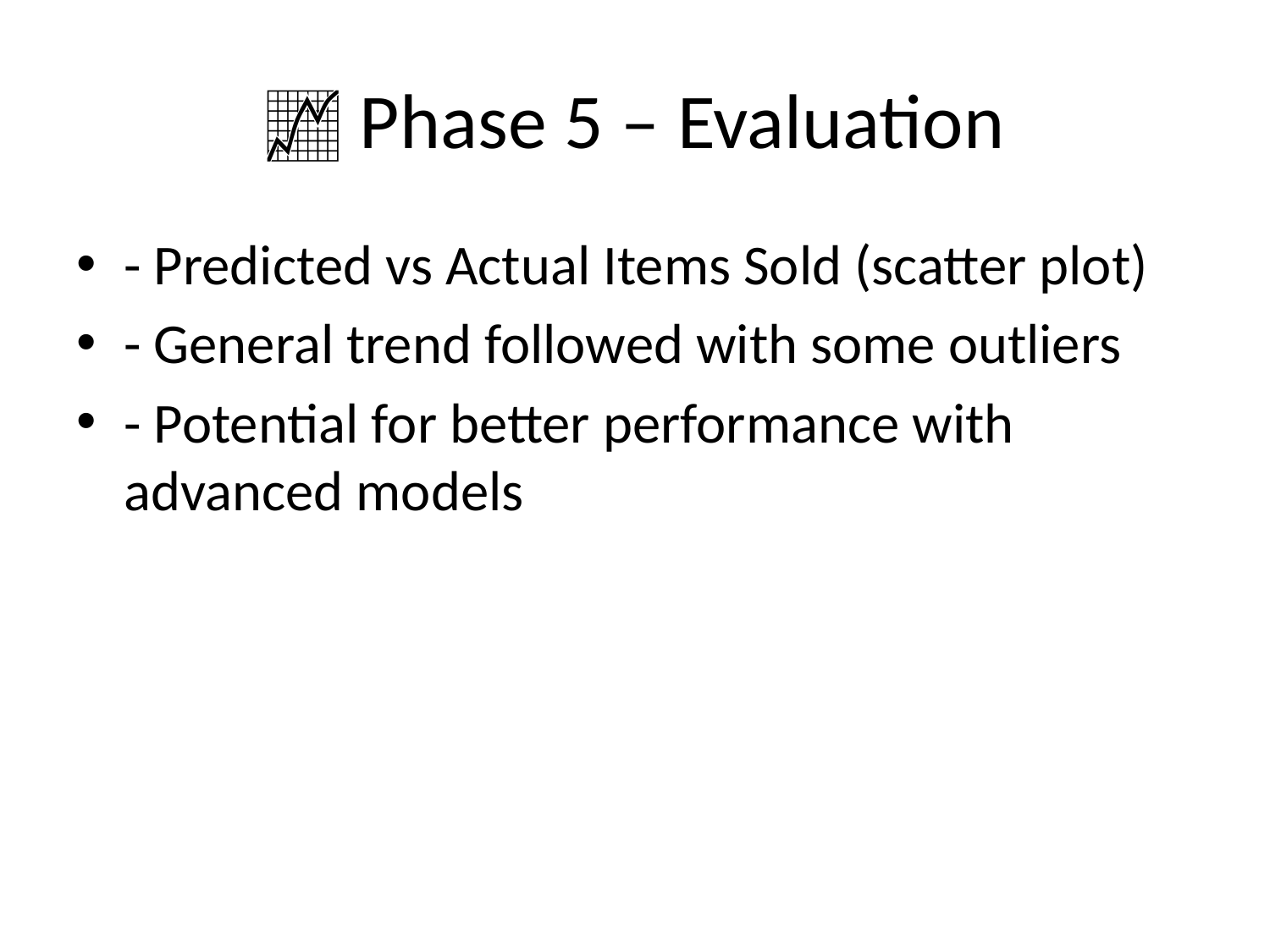

# 📈 Phase 5 – Evaluation
- Predicted vs Actual Items Sold (scatter plot)
- General trend followed with some outliers
- Potential for better performance with advanced models